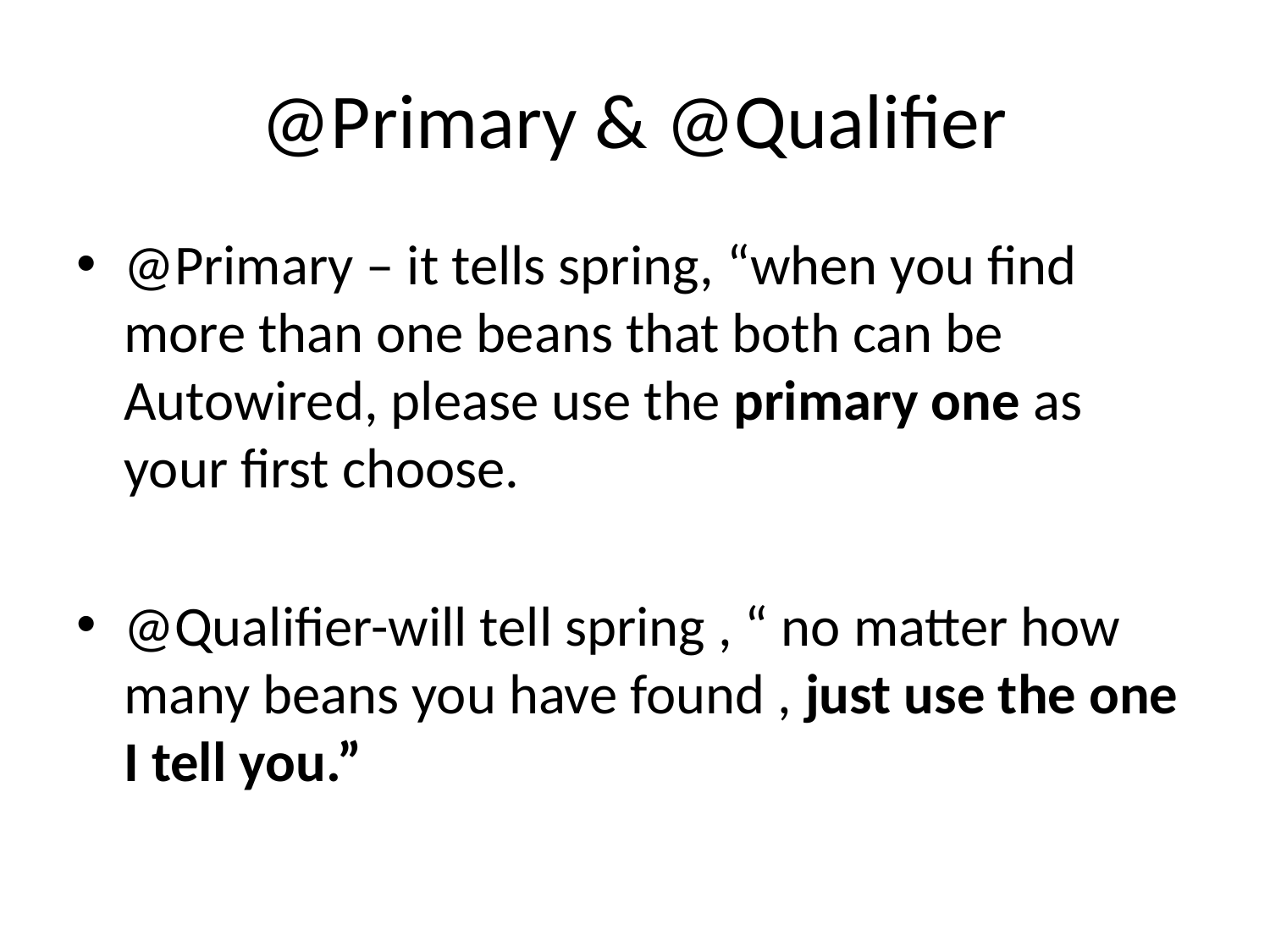

# @Primary & @Qualifier
@Primary – it tells spring, “when you find more than one beans that both can be Autowired, please use the primary one as your first choose.

@Qualifier-will tell spring , “ no matter how many beans you have found , just use the one I tell you.”